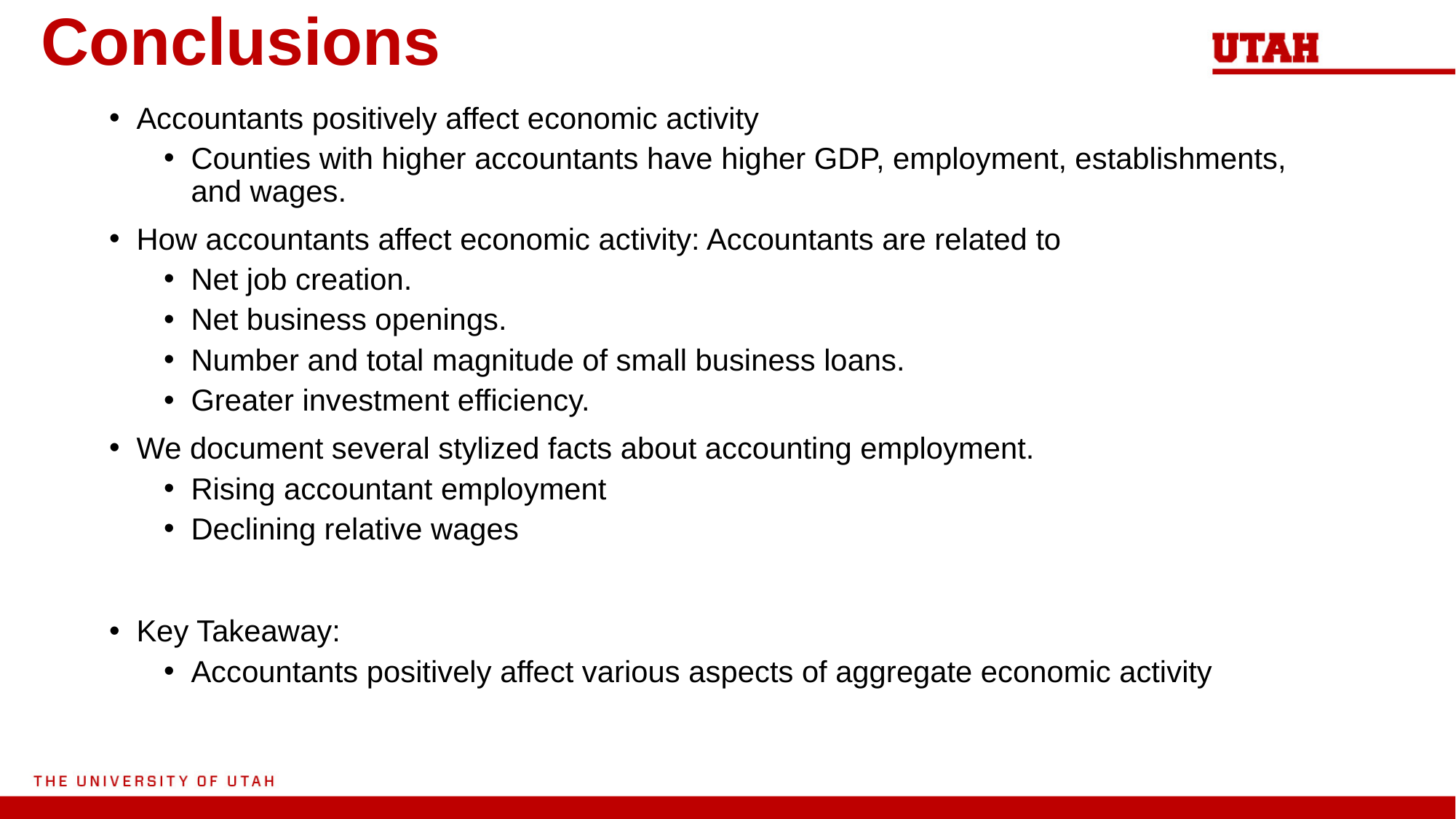

# Conclusions
Accountants positively affect economic activity
Counties with higher accountants have higher GDP, employment, establishments, and wages.
How accountants affect economic activity: Accountants are related to
Net job creation.
Net business openings.
Number and total magnitude of small business loans.
Greater investment efficiency.
We document several stylized facts about accounting employment.
Rising accountant employment
Declining relative wages

Key Takeaway:
Accountants positively affect various aspects of aggregate economic activity